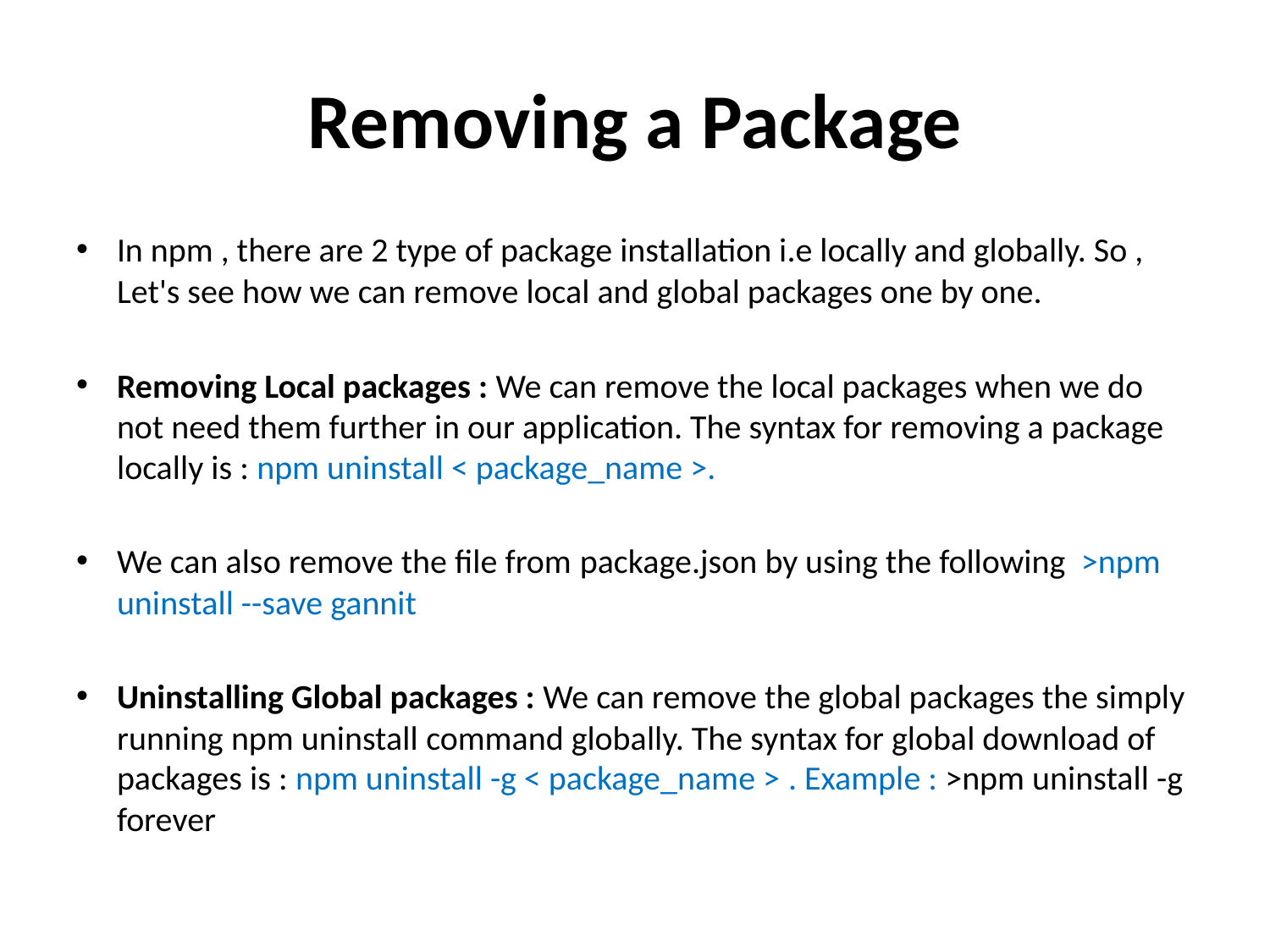

# Removing a Package
In npm , there are 2 type of package installation i.e locally and globally. So , Let's see how we can remove local and global packages one by one.

Removing Local packages : We can remove the local packages when we do not need them further in our application. The syntax for removing a package locally is : npm uninstall < package_name >.

We can also remove the file from package.json by using the following  >npm uninstall --save gannit

Uninstalling Global packages : We can remove the global packages the simply running npm uninstall command globally. The syntax for global download of packages is : npm uninstall -g < package_name > . Example : >npm uninstall -g forever